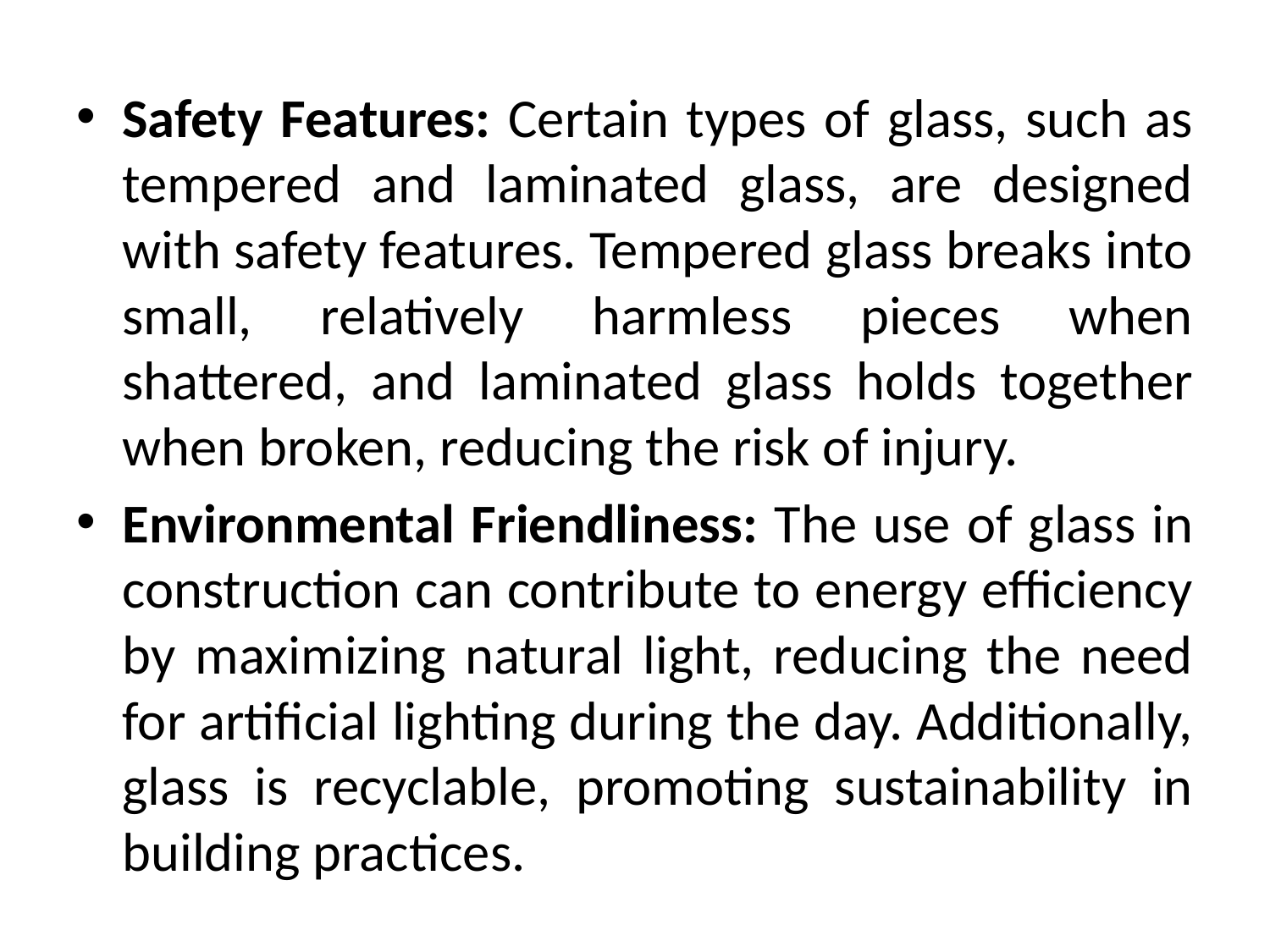

Safety Features: Certain types of glass, such as tempered and laminated glass, are designed with safety features. Tempered glass breaks into small, relatively harmless pieces when shattered, and laminated glass holds together when broken, reducing the risk of injury.
Environmental Friendliness: The use of glass in construction can contribute to energy efficiency by maximizing natural light, reducing the need for artificial lighting during the day. Additionally, glass is recyclable, promoting sustainability in building practices.